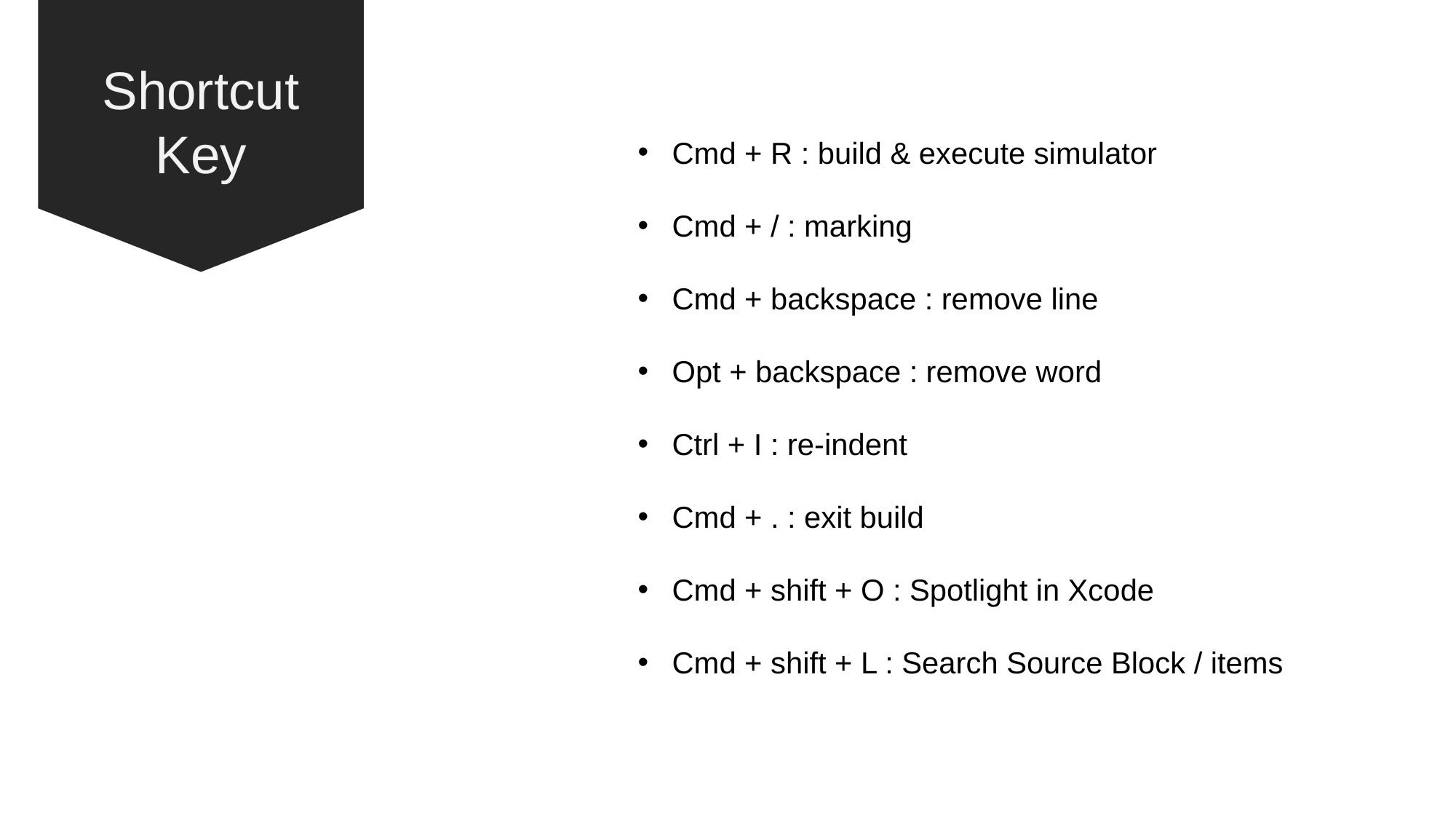

Shortcut
Key
Cmd + R : build & execute simulator

Cmd + / : marking

Cmd + backspace : remove line

Opt + backspace : remove word

Ctrl + I : re-indent

Cmd + . : exit build

Cmd + shift + O : Spotlight in Xcode

Cmd + shift + L : Search Source Block / items